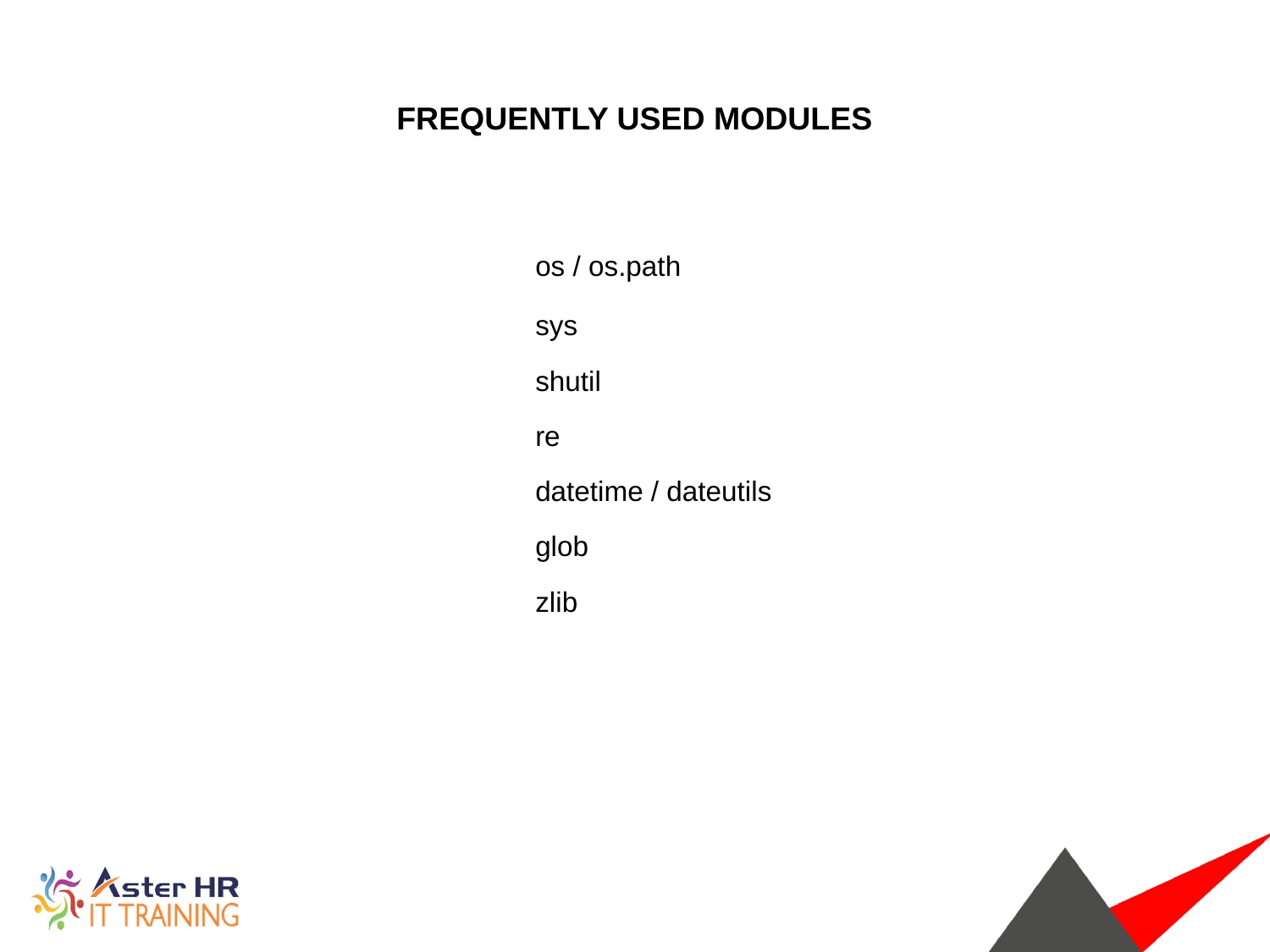

FREQUENTLY USED MODULES
	os / os.path
	sys
	shutil
	re
	datetime / dateutils
	glob
	zlib